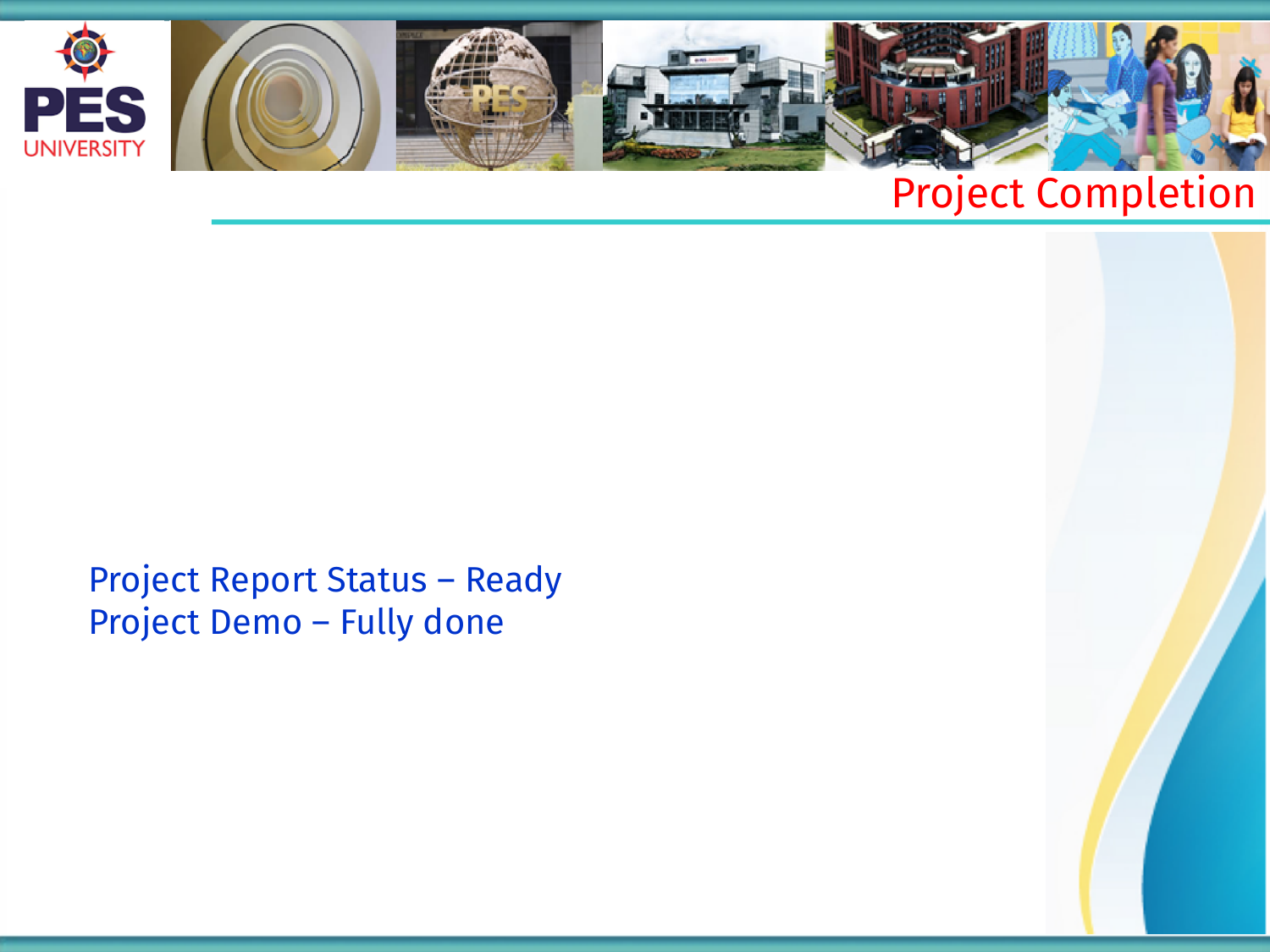

Project Completion

Project Report Status – Ready
Project Demo – Fully done